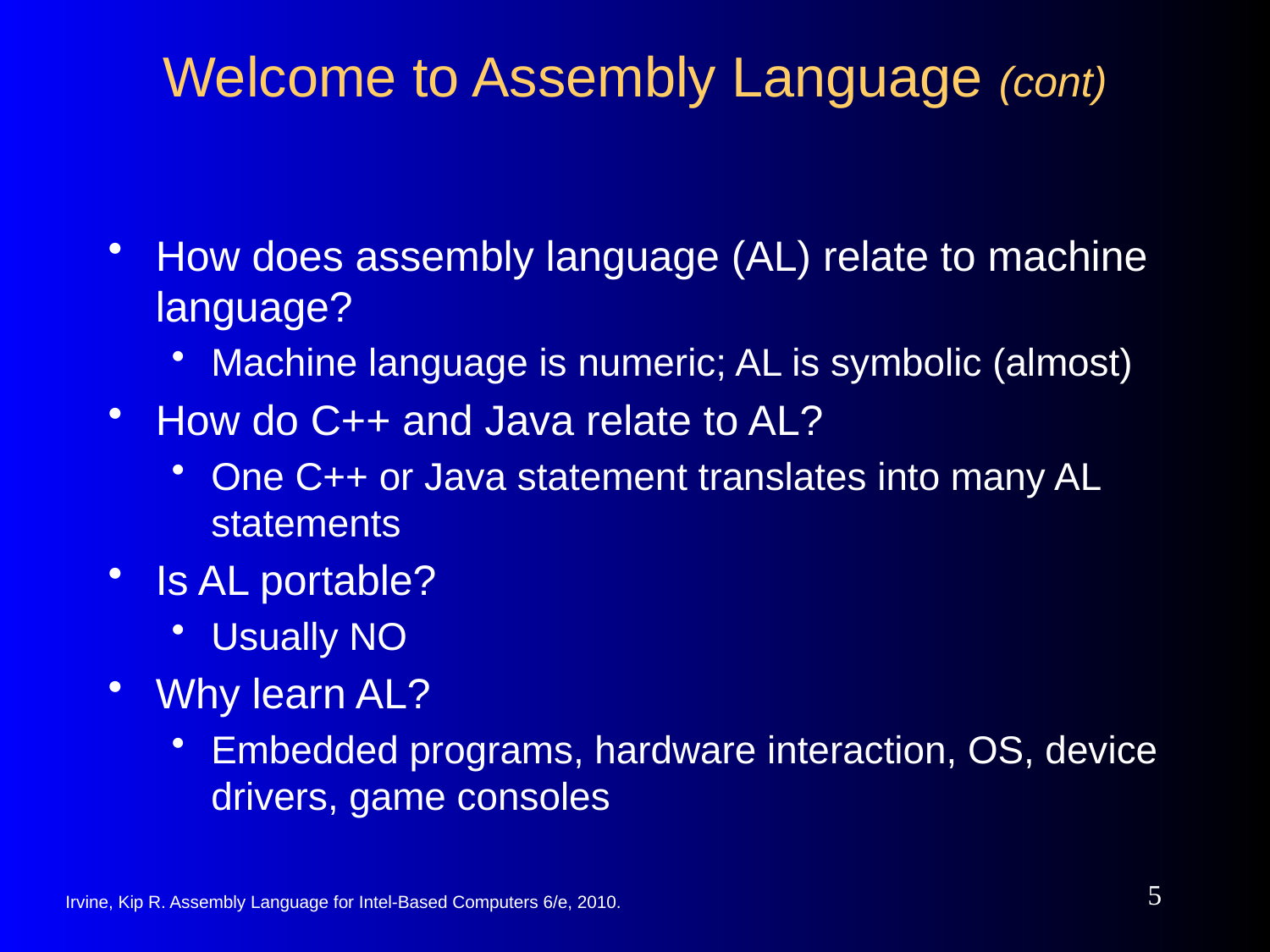

# Welcome to Assembly Language (cont)
How does assembly language (AL) relate to machine language?
Machine language is numeric; AL is symbolic (almost)
How do C++ and Java relate to AL?
One C++ or Java statement translates into many AL statements
Is AL portable?
Usually NO
Why learn AL?
Embedded programs, hardware interaction, OS, device drivers, game consoles
5
Irvine, Kip R. Assembly Language for Intel-Based Computers 6/e, 2010.